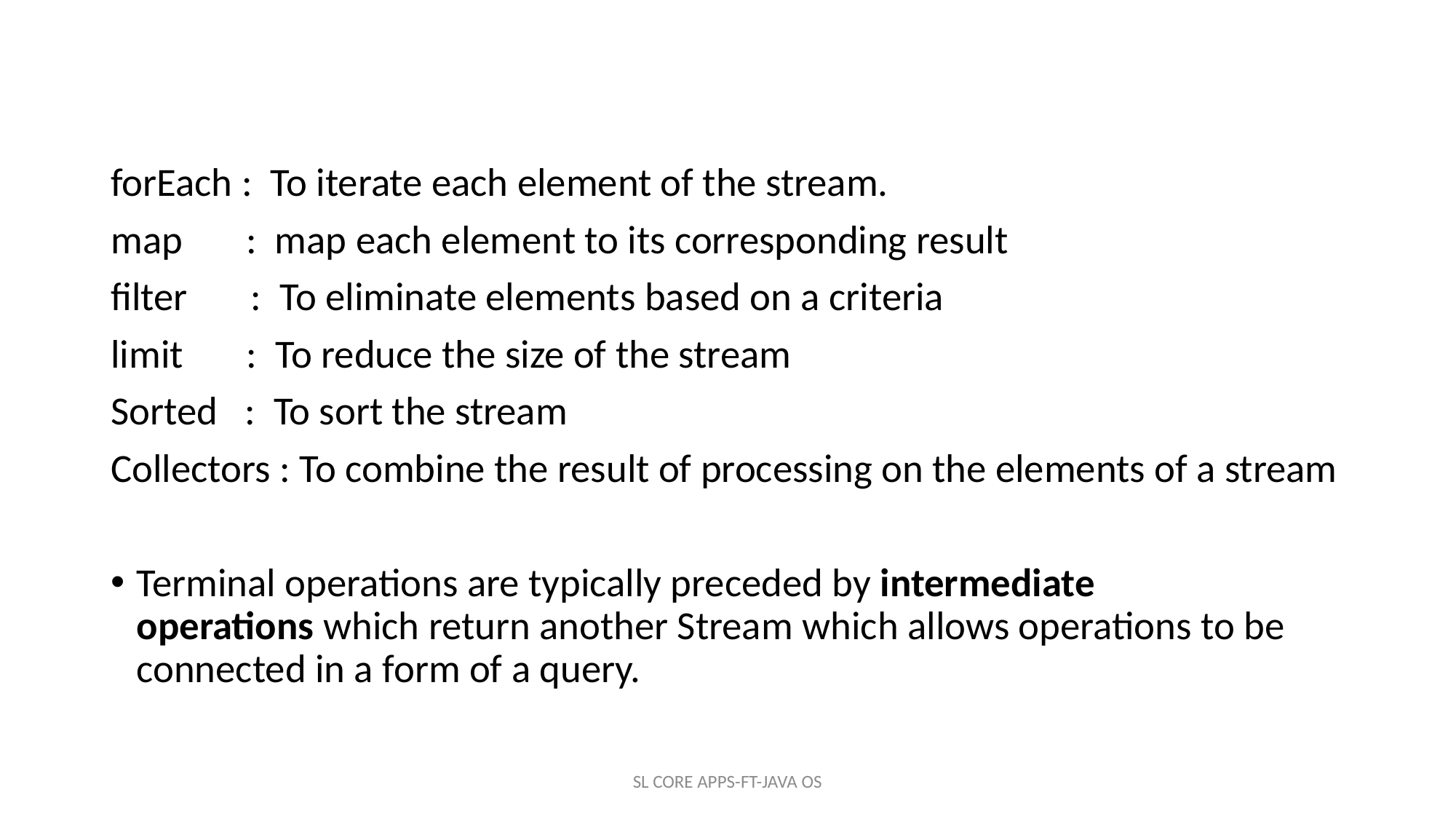

#
forEach :  To iterate each element of the stream.
map       :  map each element to its corresponding result
filter       :  To eliminate elements based on a criteria
limit       :  To reduce the size of the stream
Sorted   :  To sort the stream
Collectors : To combine the result of processing on the elements of a stream

Terminal operations are typically preceded by intermediate operations which return another Stream which allows operations to be connected in a form of a query.

SL CORE APPS-FT-JAVA OS